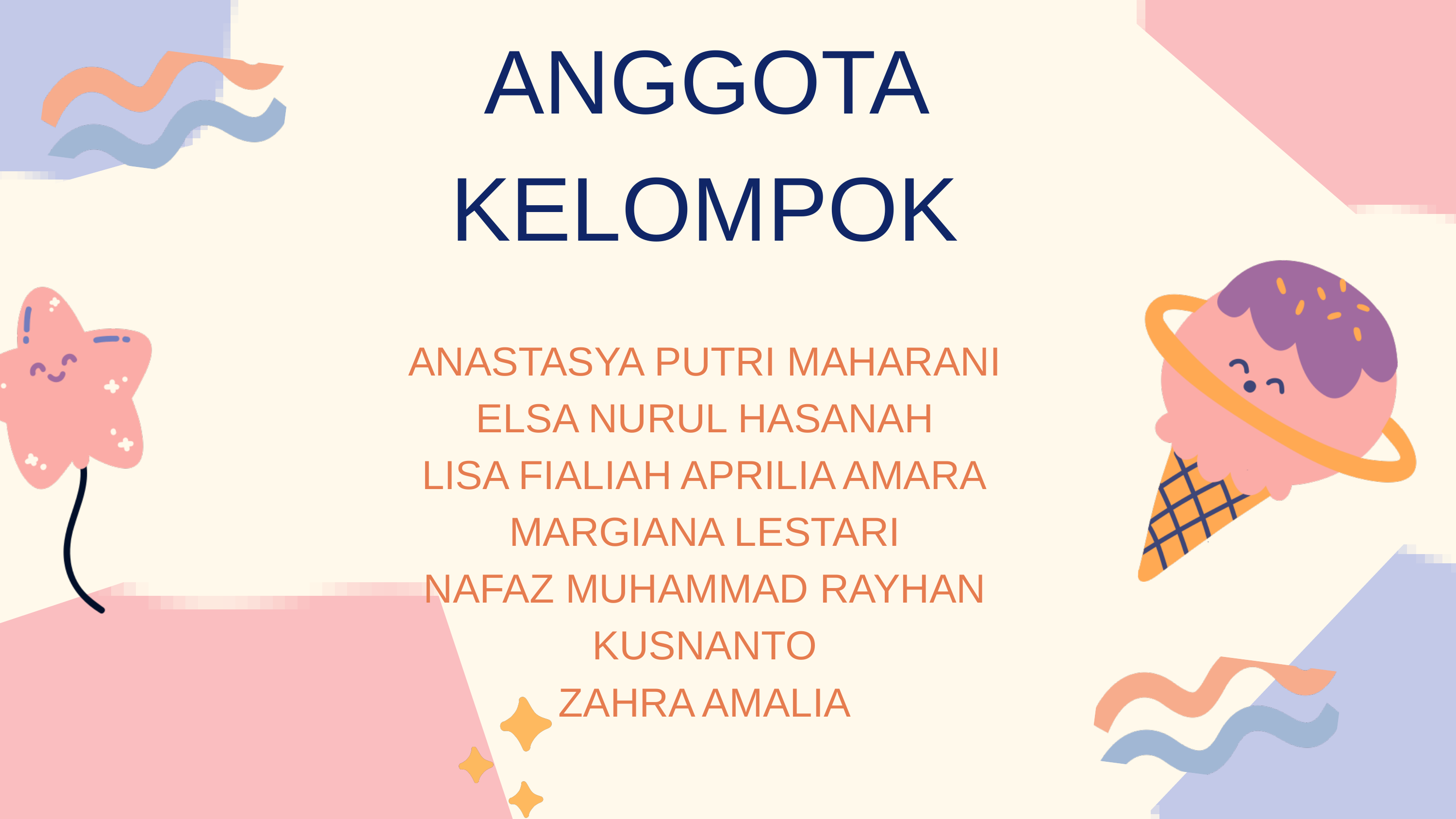

ANGGOTA KELOMPOK

ANASTASYA PUTRI MAHARANI
ELSA NURUL HASANAH
LISA FIALIAH APRILIA AMARA
MARGIANA LESTARI
NAFAZ MUHAMMAD RAYHAN KUSNANTO
ZAHRA AMALIA